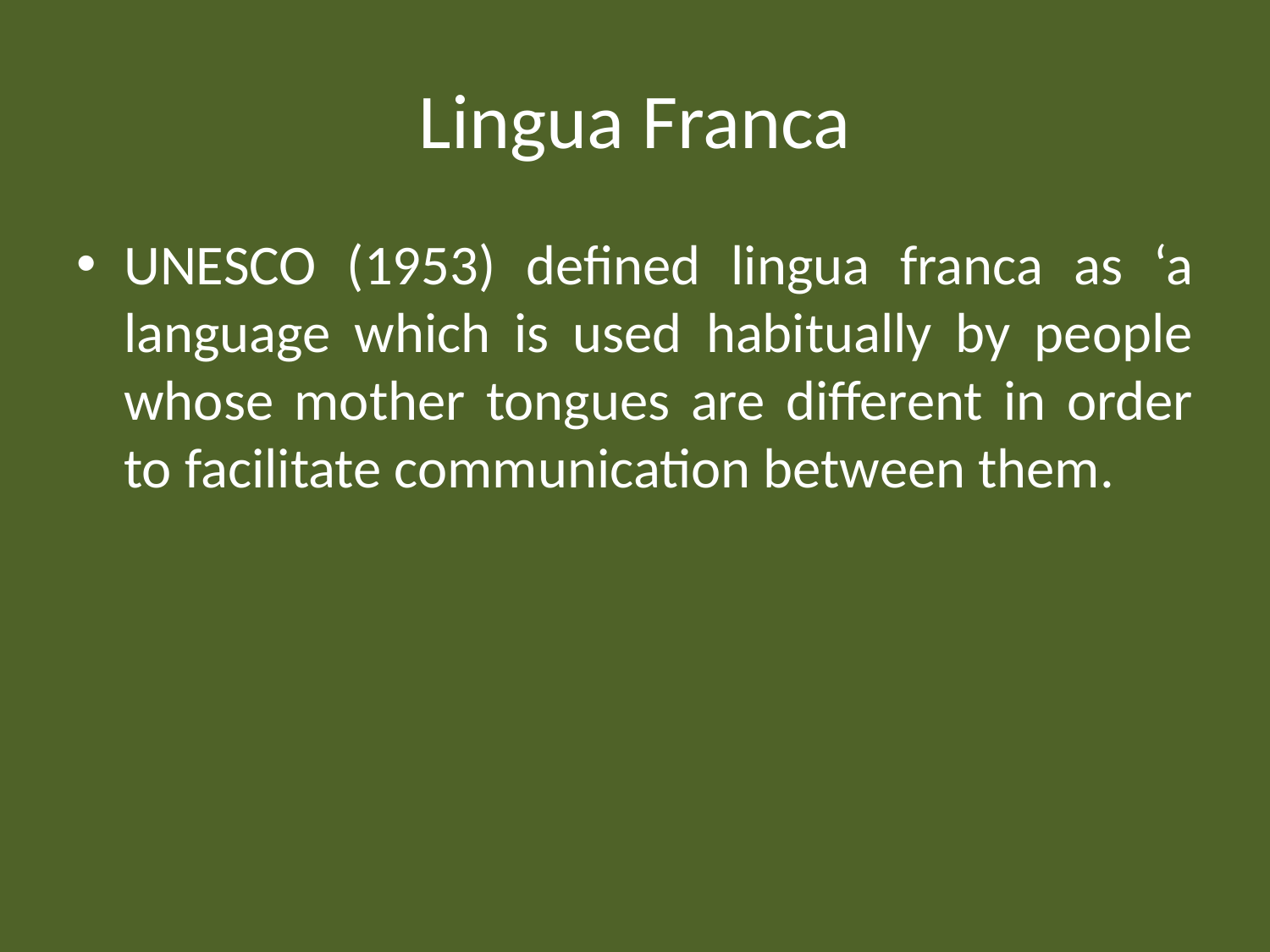

# Lingua Franca
UNESCO (1953) defined lingua franca as ‘a language which is used habitually by people whose mother tongues are different in order to facilitate communication between them.